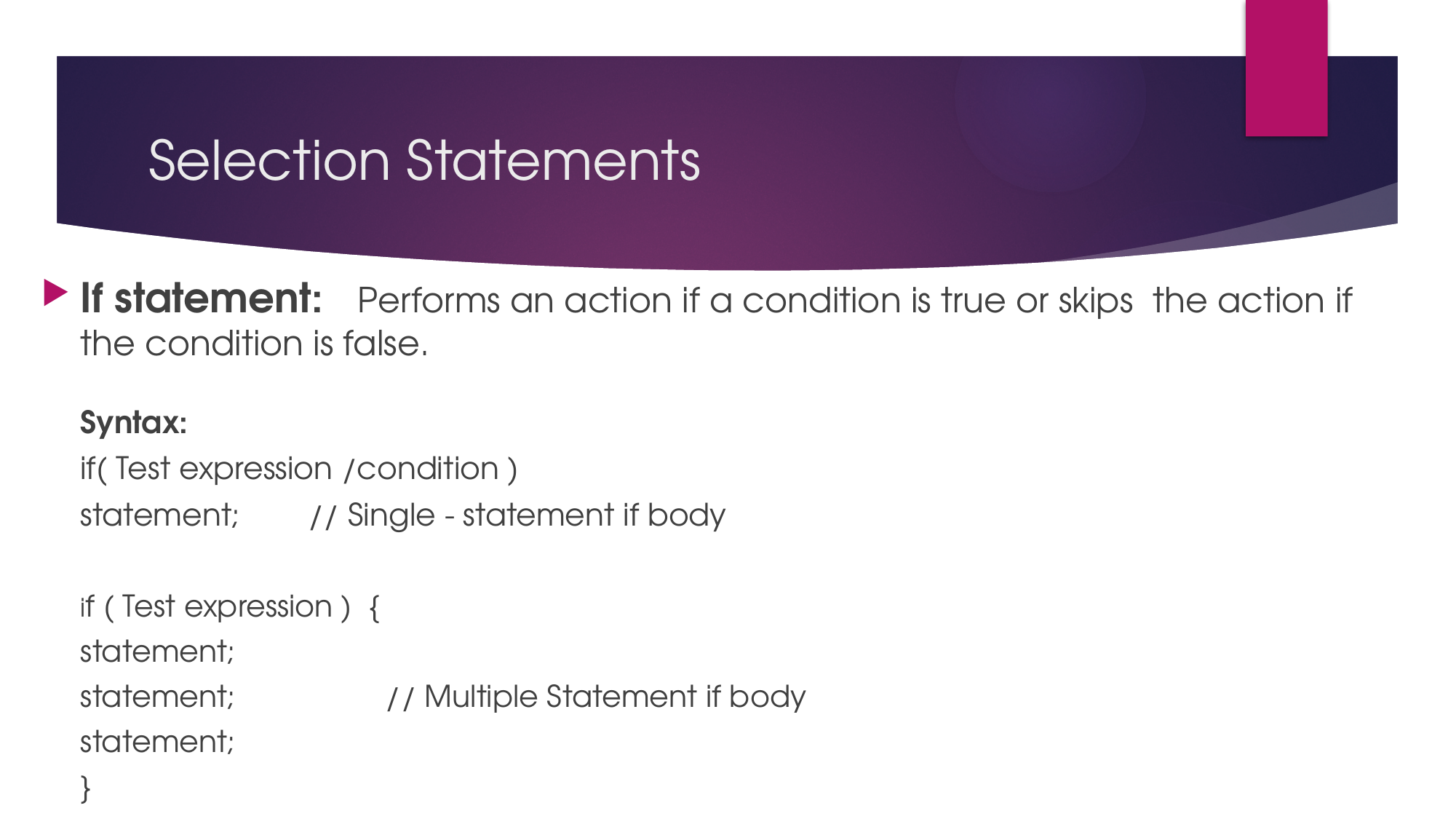

# Selection Statements
If statement:   Performs an action if a condition is true or skips  the action if the condition is false.

	Syntax:
	if( Test expression /condition )
	statement;        // Single - statement if body

	if ( Test expression )  {
	statement;
	statement;                  // Multiple Statement if body
	statement;
    	}